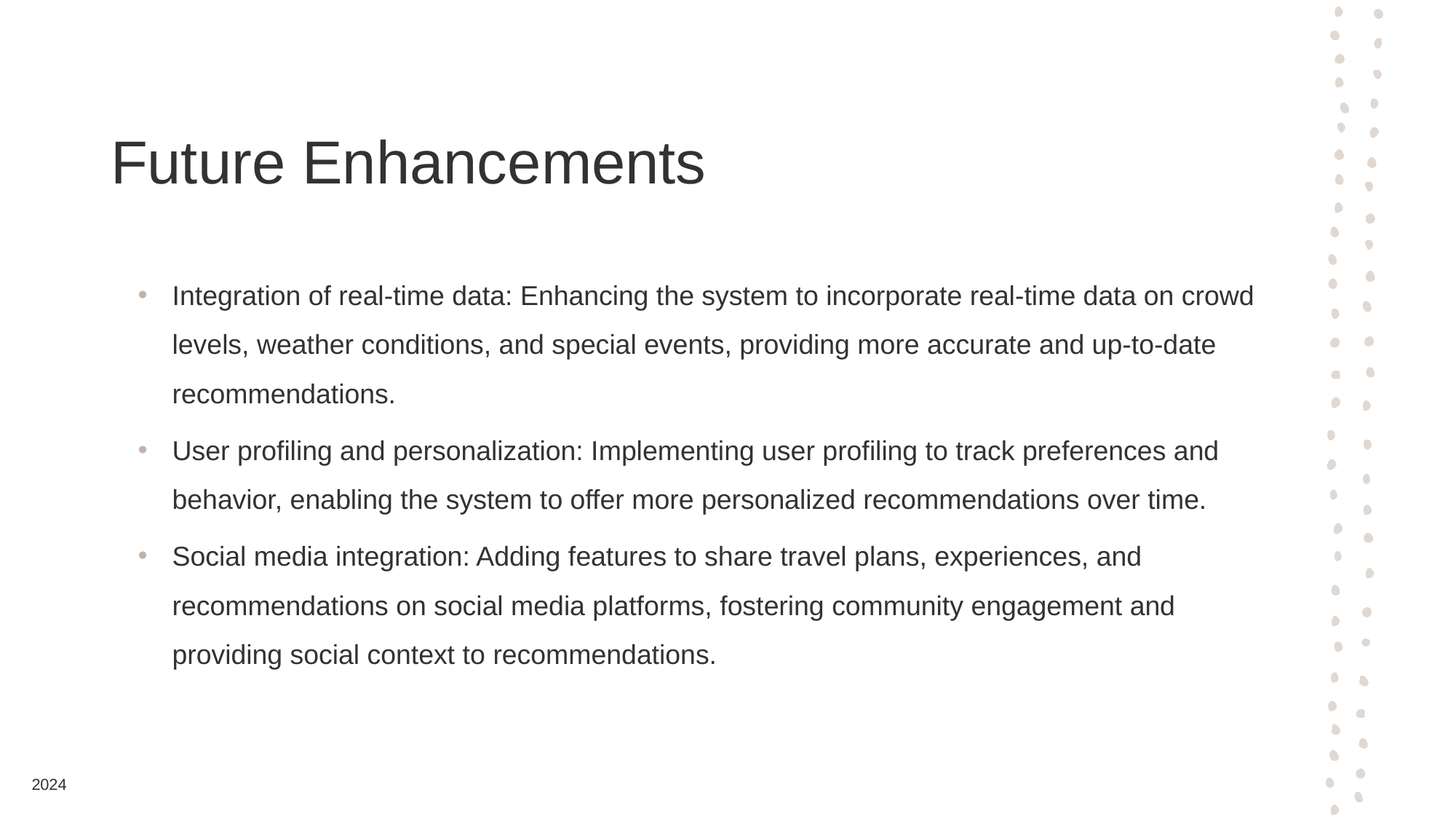

# Future Enhancements
Integration of real-time data: Enhancing the system to incorporate real-time data on crowd levels, weather conditions, and special events, providing more accurate and up-to-date recommendations.
User profiling and personalization: Implementing user profiling to track preferences and behavior, enabling the system to offer more personalized recommendations over time.
Social media integration: Adding features to share travel plans, experiences, and recommendations on social media platforms, fostering community engagement and providing social context to recommendations.
2024